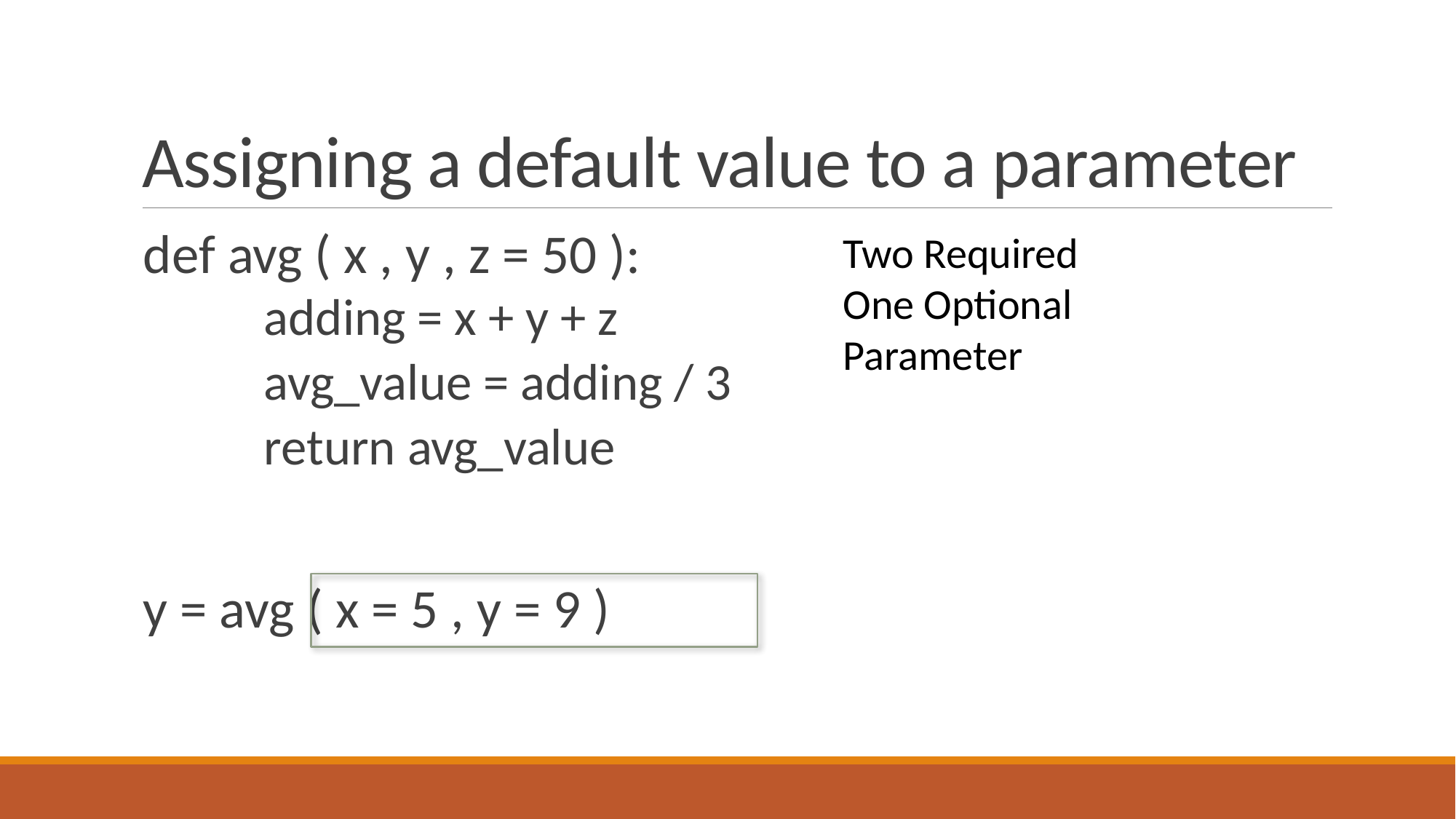

# Assigning a default value to a parameter
def avg ( x , y , z = 50 ):
	adding = x + y + z
	avg_value = adding / 3
	return avg_value

y = avg ( x = 5 , y = 9 )

Two Required
One Optional Parameter